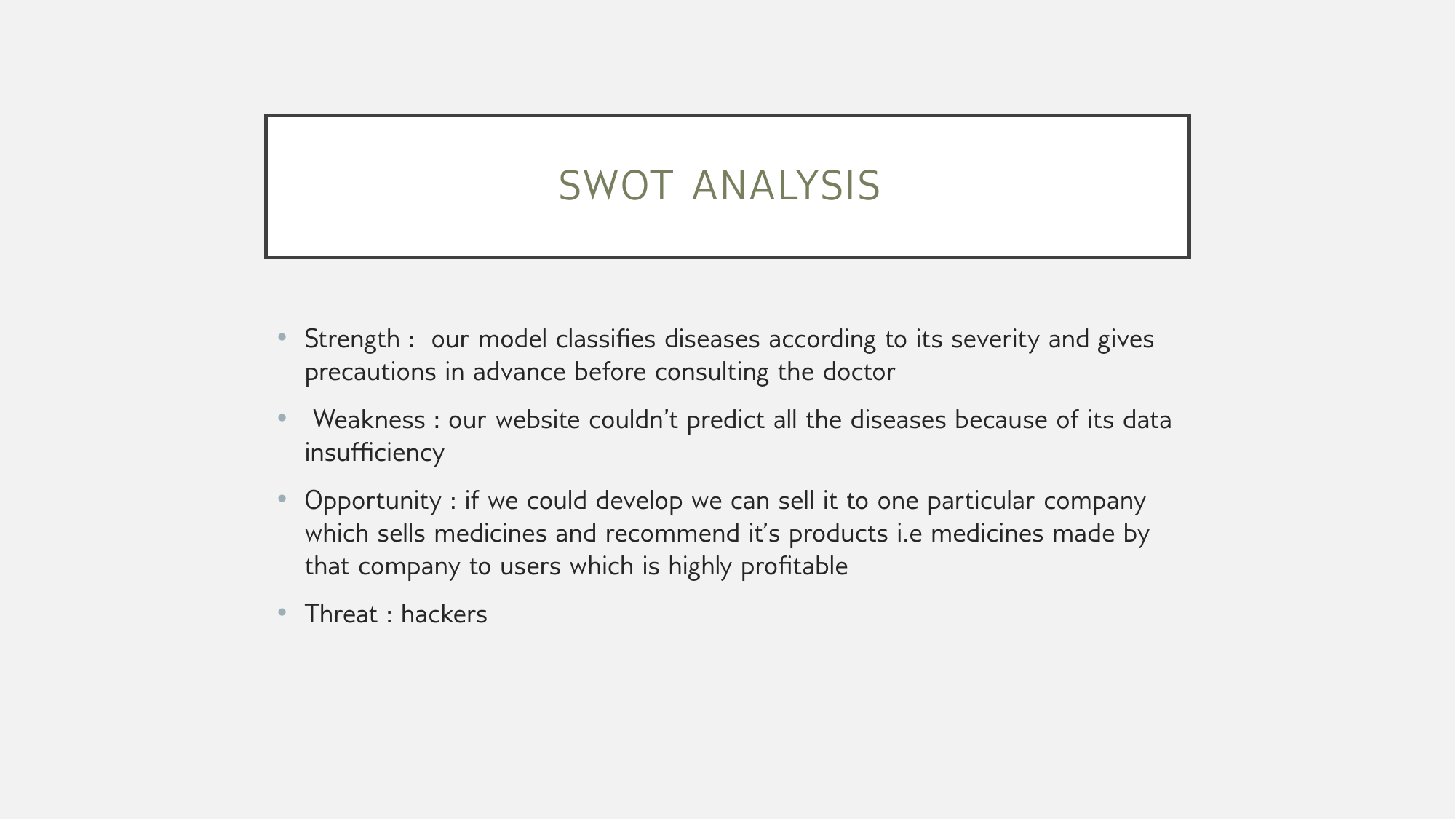

# SWOT analysis
Strength :  our model classifies diseases according to its severity and gives precautions in advance before consulting the doctor
 Weakness : our website couldn’t predict all the diseases because of its data insufficiency
Opportunity : if we could develop we can sell it to one particular company which sells medicines and recommend it’s products i.e medicines made by that company to users which is highly profitable
Threat : hackers